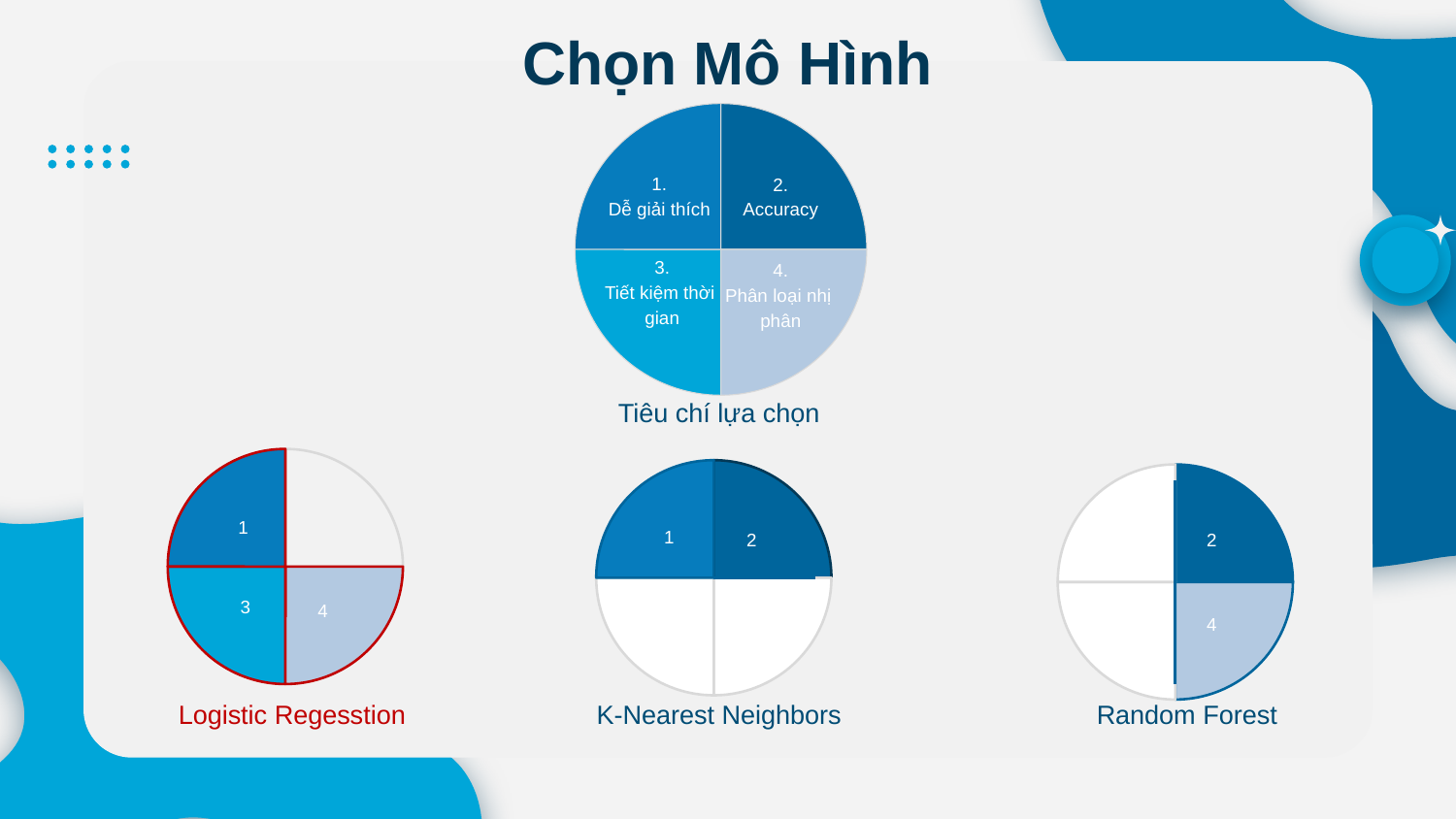

# Chọn Mô Hình

### Chart

| Category | Sales |
|---|---|
| 1st Qtr | 2.5 |
| 2nd Qtr | 2.5 |
| 3rd Qtr | 2.5 |
| 4th Qtr | 2.5 |

1.
Dễ giải thích

2.
Accuracy

3.
Tiết kiệm thời
gian

4.
Phân loại nhị
phân
Tiêu chí lựa chọn

### Chart

| Category | Sales |
|---|---|
| 1st Qtr | 2.5 |
| 2nd Qtr | 2.5 |
| 3rd Qtr | 2.5 |
| 4th Qtr | 2.5 |

### Chart

| Category | Sales |
|---|---|
| 1st Qtr | 2.5 |
| 2nd Qtr | 2.5 |
| 3rd Qtr | 2.5 |
| 4th Qtr | 2.5 |

### Chart

| Category | Sales |
|---|---|
| 1st Qtr | 2.5 |
| 2nd Qtr | 2.5 |
| 3rd Qtr | 2.5 |
| 4th Qtr | 2.5 |
1
1
2
2
3
4
4
Logistic Regesstion
K-Nearest Neighbors
Random Forest